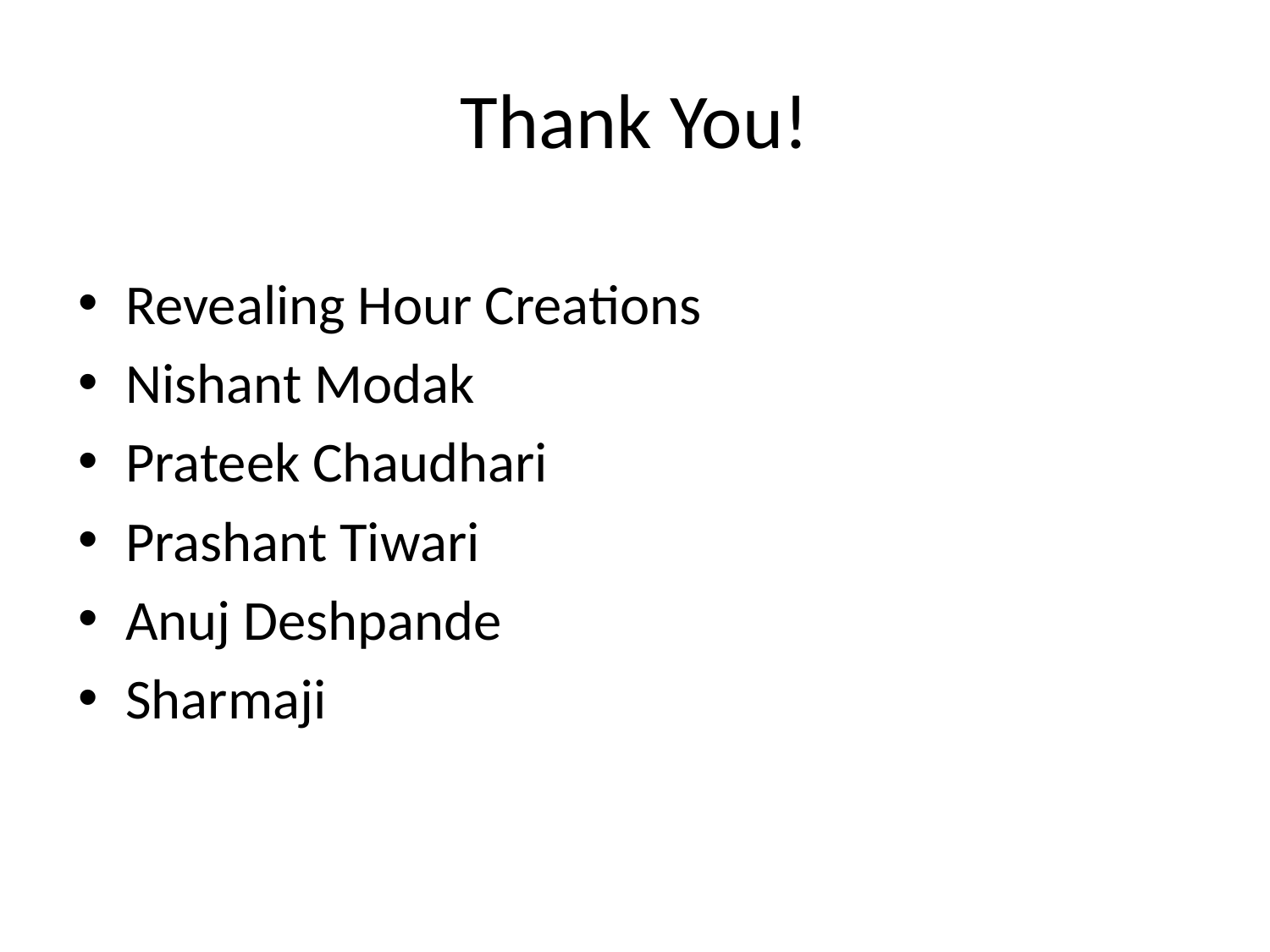

# Thank You!
Revealing Hour Creations
Nishant Modak
Prateek Chaudhari
Prashant Tiwari
Anuj Deshpande
Sharmaji